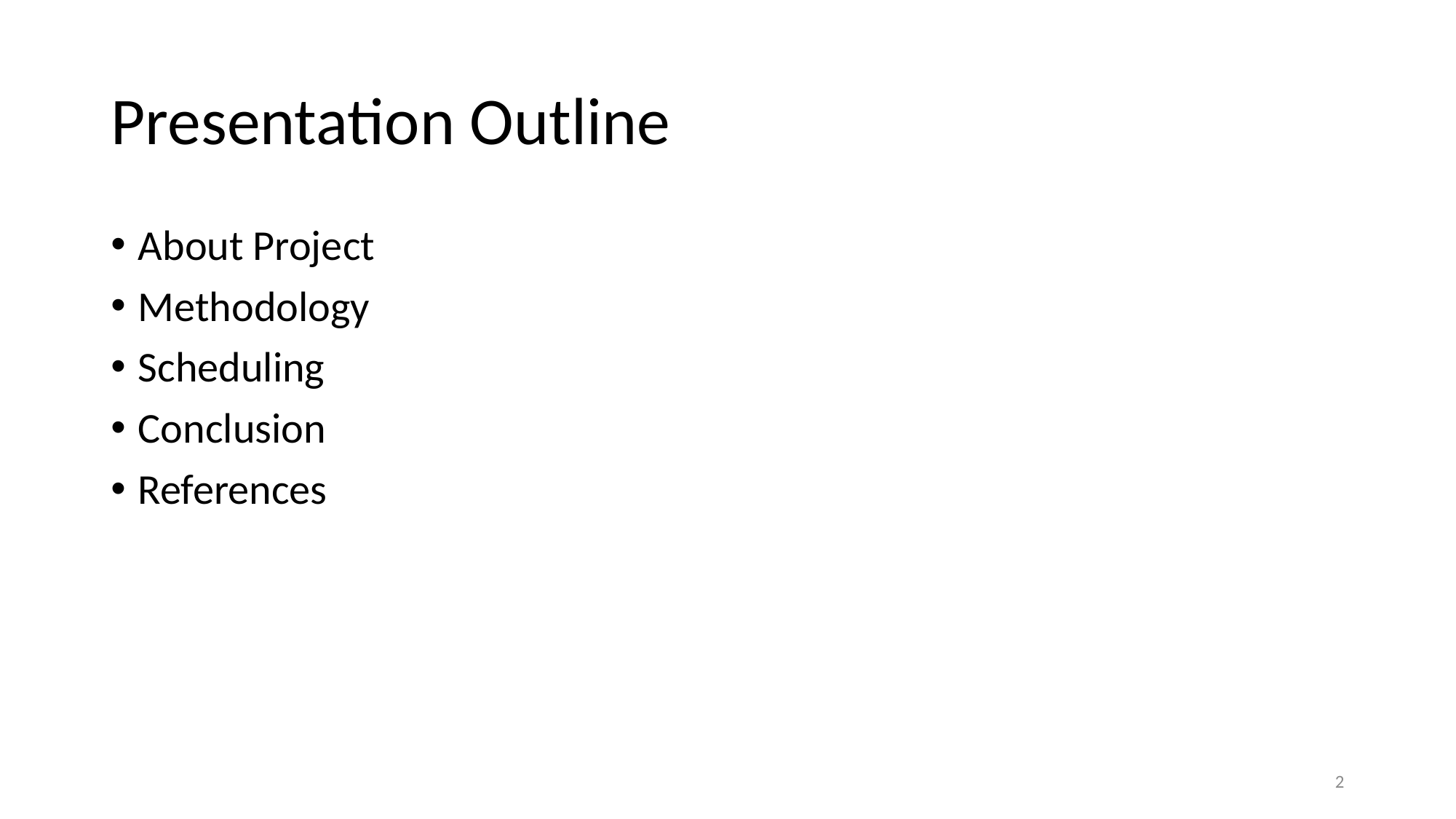

# Presentation Outline
About Project
Methodology
Scheduling
Conclusion
References
2